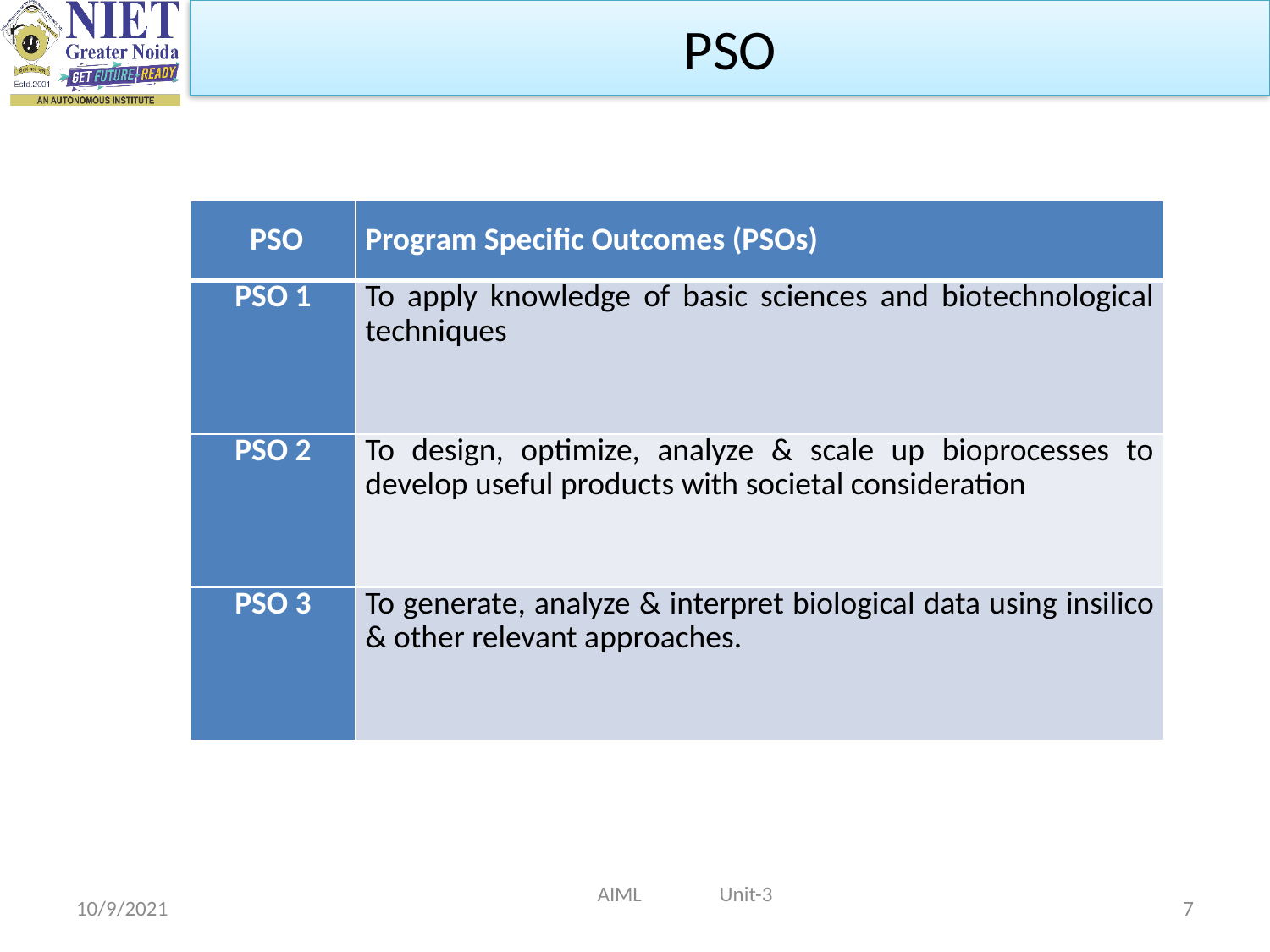

PSO
| PSO | Program Specific Outcomes (PSOs) |
| --- | --- |
| PSO 1 | To apply knowledge of basic sciences and biotechnological techniques |
| PSO 2 | To design, optimize, analyze & scale up bioprocesses to develop useful products with societal consideration |
| PSO 3 | To generate, analyze & interpret biological data using insilico & other relevant approaches. |
            AIML                Unit-3
10/9/2021
7